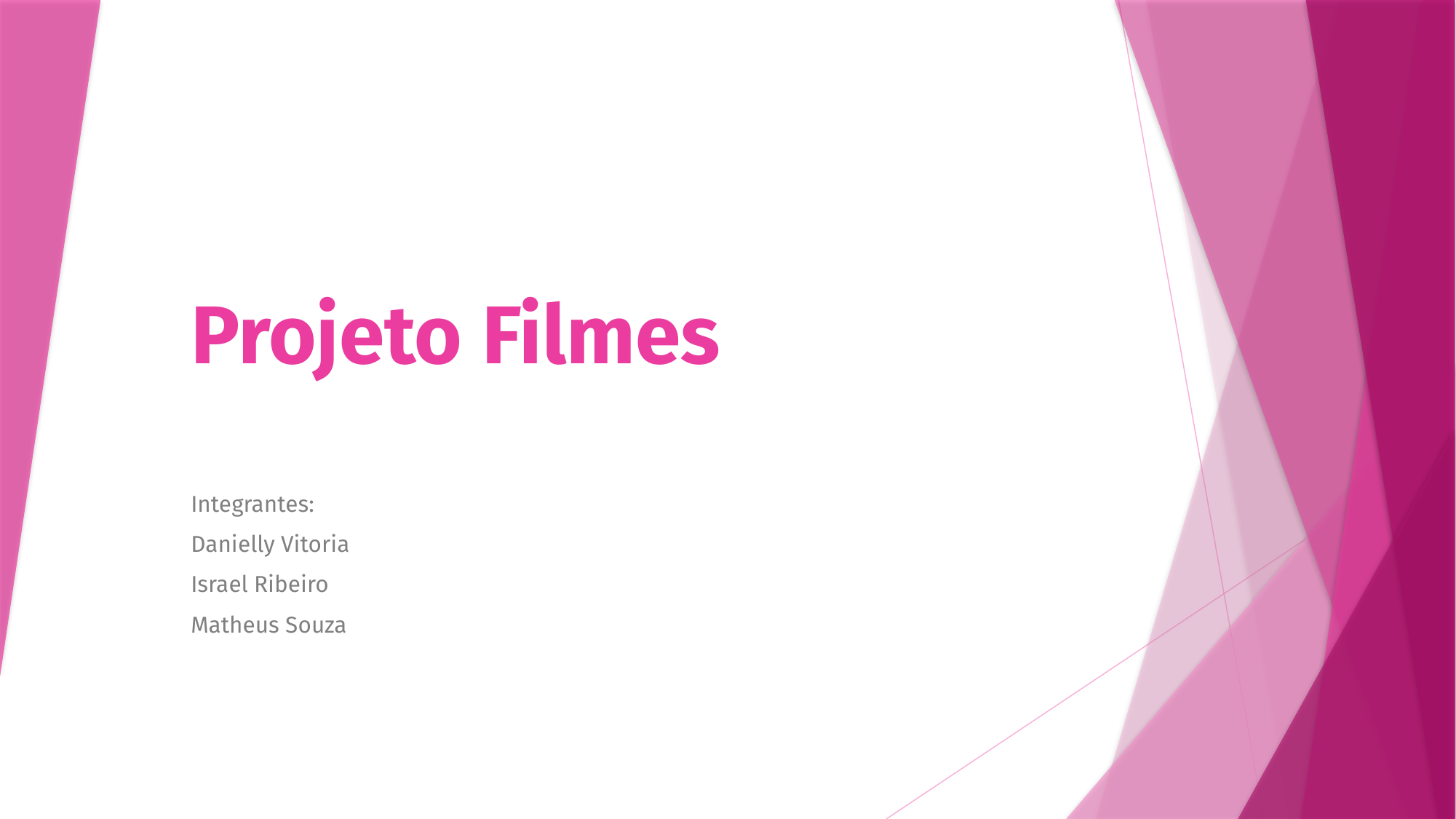

# Projeto Filmes
Integrantes:
Danielly Vitoria
Israel Ribeiro
Matheus Souza